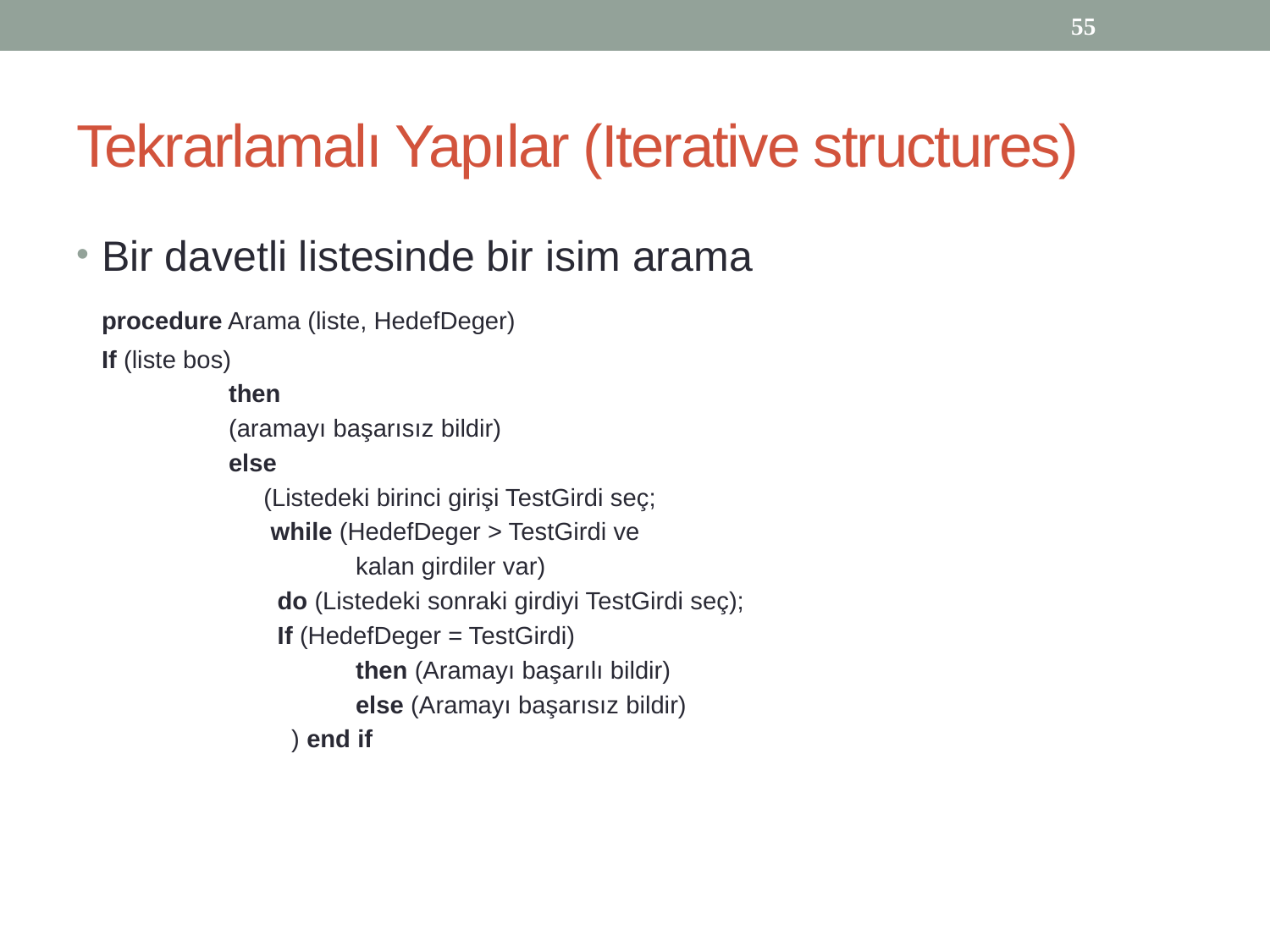

55
# Tekrarlamalı Yapılar (Iterative structures)
Bir davetli listesinde bir isim arama
	procedure Arama (liste, HedefDeger)
	If (liste bos)
  		then
		(aramayı başarısız bildir)
		else
		     (Listedeki birinci girişi TestGirdi seç;
		      while (HedefDeger > TestGirdi ve
			kalan girdiler var)
		       do (Listedeki sonraki girdiyi TestGirdi seç);
		       If (HedefDeger = TestGirdi)
			then (Aramayı başarılı bildir)
			else (Aramayı başarısız bildir)
		         ) end if